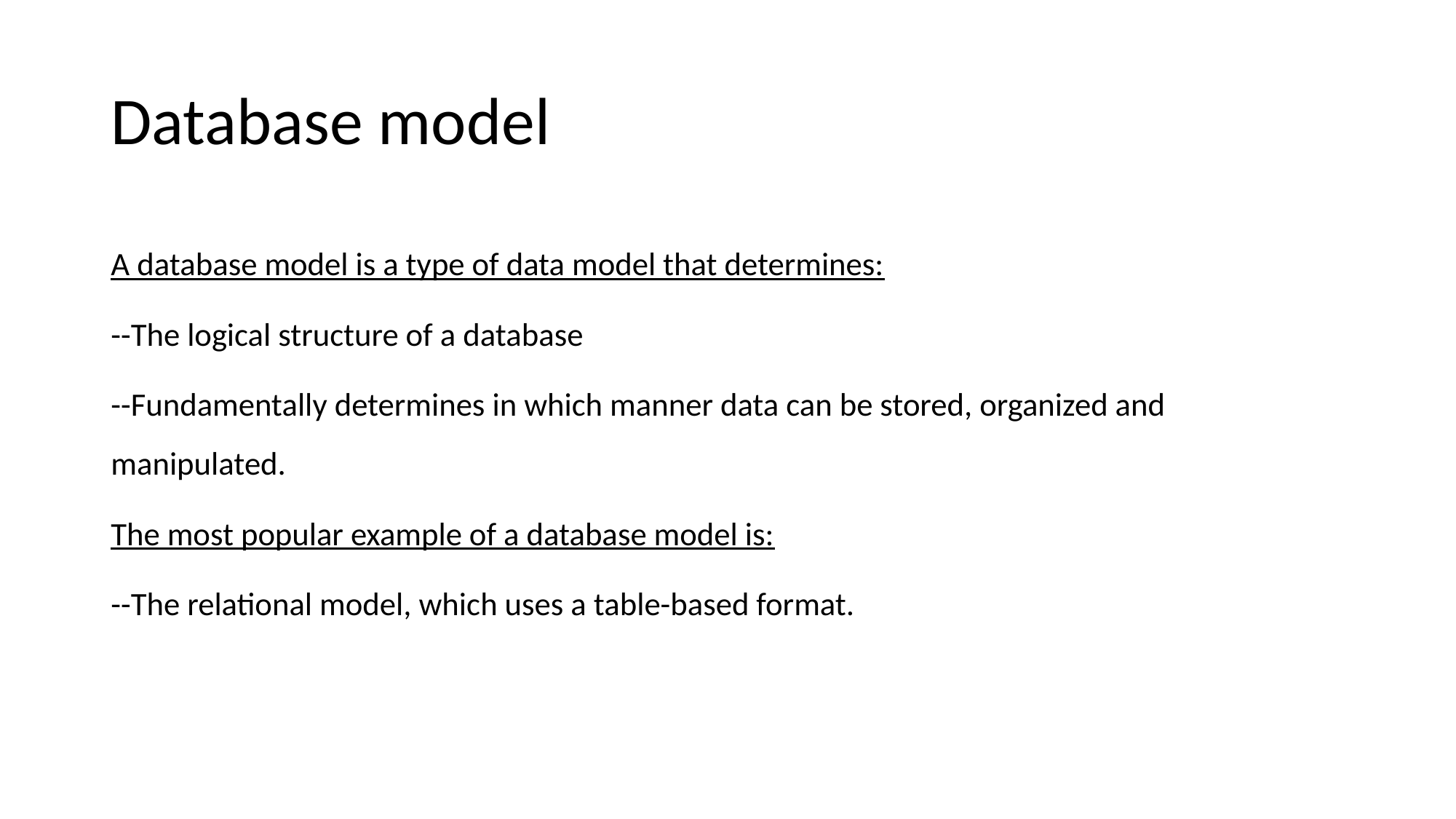

# Database model
A database model is a type of data model that determines:
--The logical structure of a database
--Fundamentally determines in which manner data can be stored, organized and manipulated.
The most popular example of a database model is:
--The relational model, which uses a table-based format.